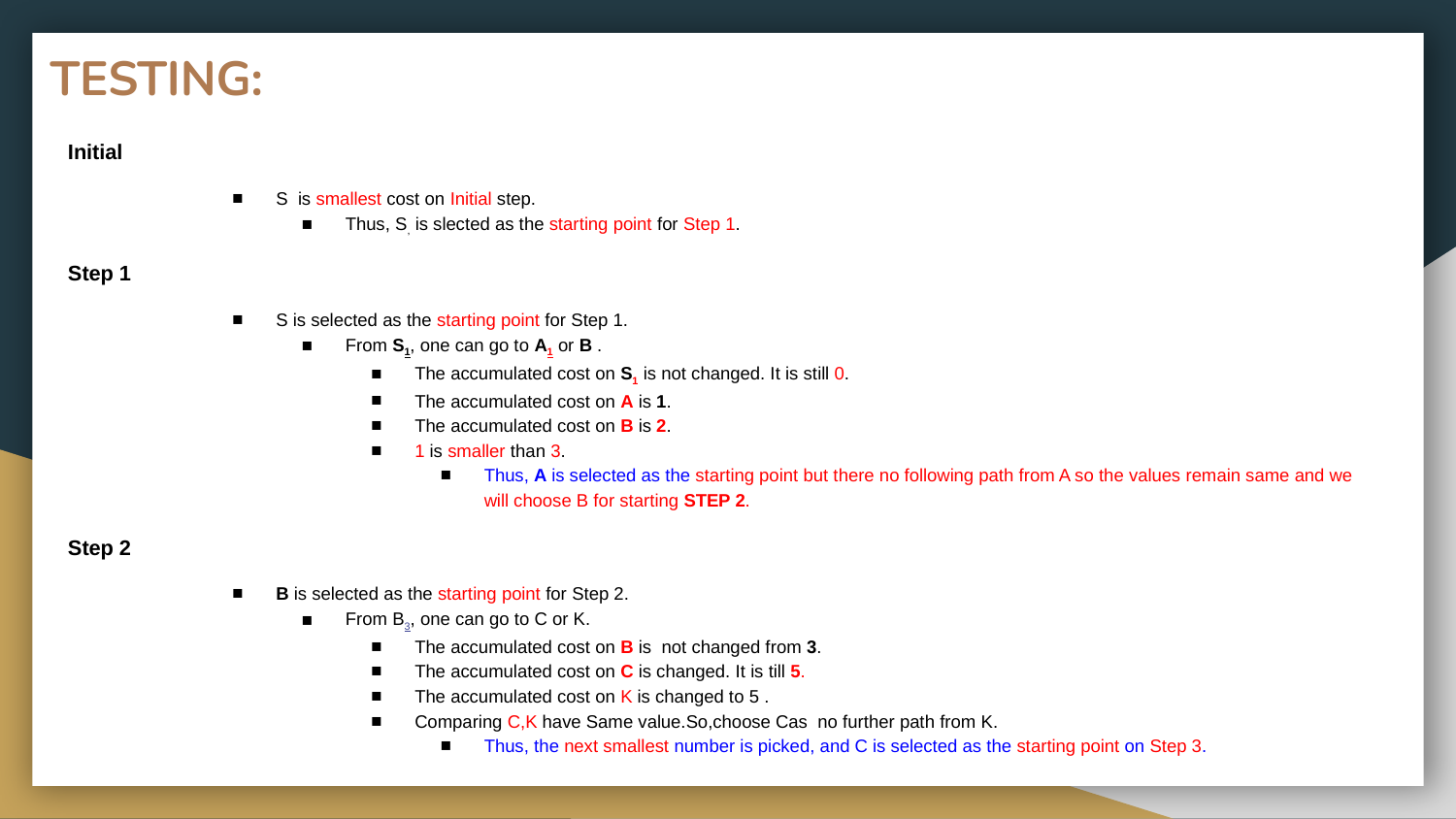

# TESTING:
Initial
S  is smallest cost on Initial step.
Thus, S, is slected as the starting point for Step 1.
Step 1
S is selected as the starting point for Step 1.
From S1, one can go to A1 or B .
The accumulated cost on S1 is not changed. It is still 0.
The accumulated cost on A is 1.
The accumulated cost on B is 2.
1 is smaller than 3.
Thus, A is selected as the starting point but there no following path from A so the values remain same and we will choose B for starting STEP 2.
Step 2
B is selected as the starting point for Step 2.
From B3, one can go to C or K.
The accumulated cost on B is  not changed from 3.
The accumulated cost on C is changed. It is till 5.
The accumulated cost on K is changed to 5 .
Comparing C,K have Same value.So,choose Cas  no further path from K.
Thus, the next smallest number is picked, and C is selected as the starting point on Step 3.